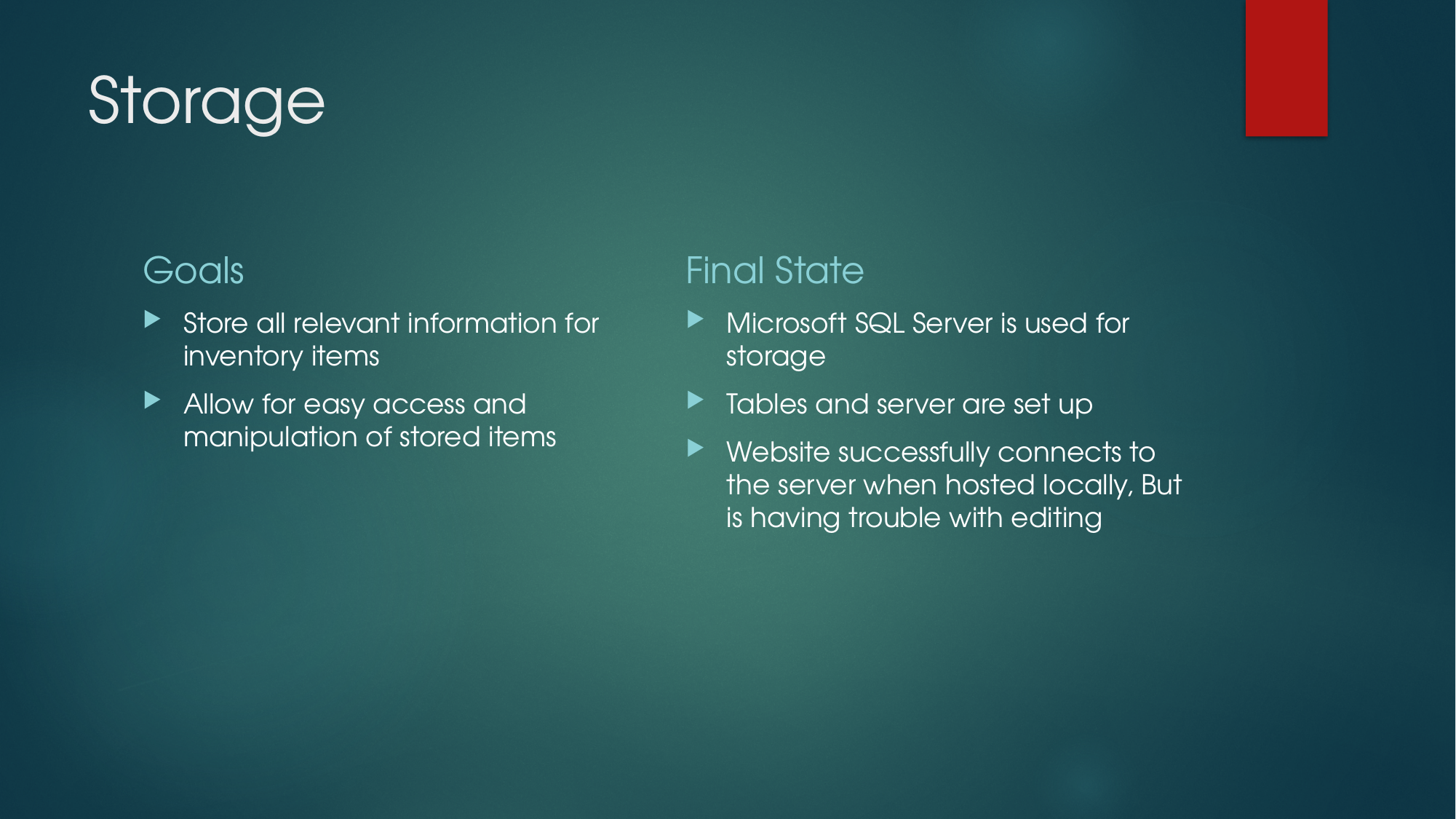

# Storage
Goals
Final State
Store all relevant information for inventory items
Allow for easy access and manipulation of stored items

Microsoft SQL Server is used for storage
Tables and server are set up
Website successfully connects to the server when hosted locally, But is having trouble with editing